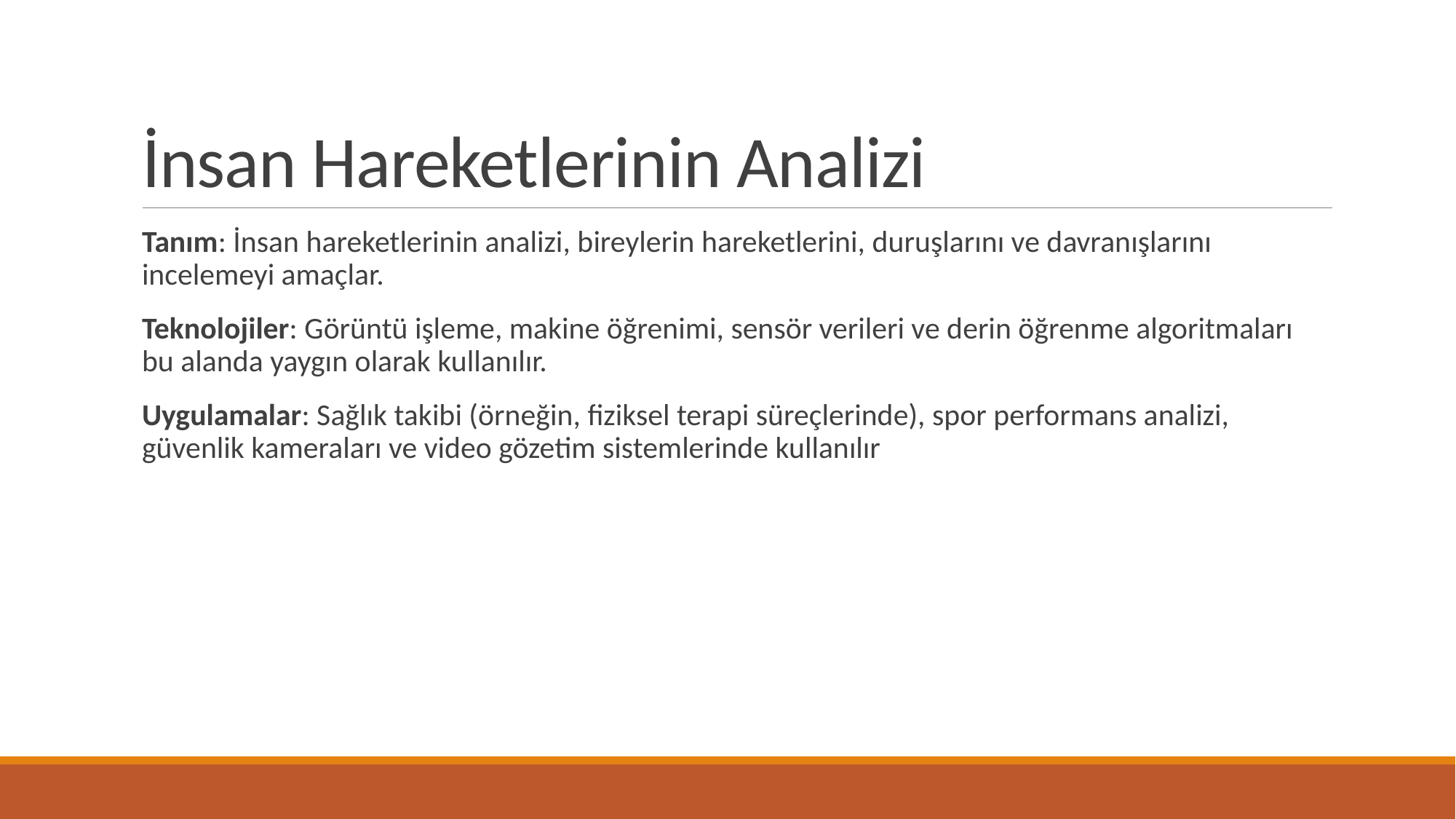

# İnsan Hareketlerinin Analizi
Tanım: İnsan hareketlerinin analizi, bireylerin hareketlerini, duruşlarını ve davranışlarını incelemeyi amaçlar.
Teknolojiler: Görüntü işleme, makine öğrenimi, sensör verileri ve derin öğrenme algoritmaları bu alanda yaygın olarak kullanılır.
Uygulamalar: Sağlık takibi (örneğin, fiziksel terapi süreçlerinde), spor performans analizi, güvenlik kameraları ve video gözetim sistemlerinde kullanılır